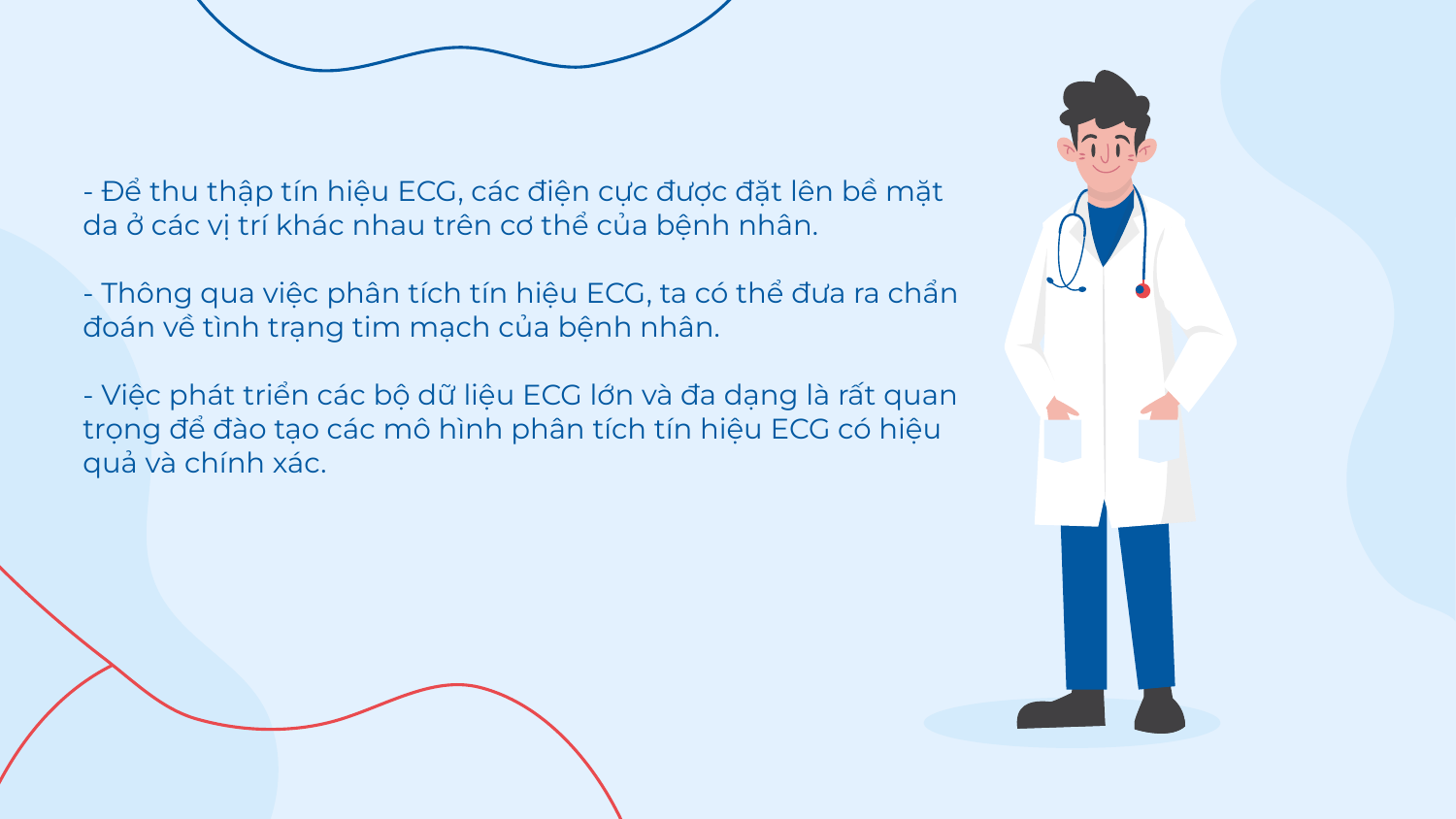

- Để thu thập tín hiệu ECG, các điện cực được đặt lên bề mặt da ở các vị trí khác nhau trên cơ thể của bệnh nhân.

- Thông qua việc phân tích tín hiệu ECG, ta có thể đưa ra chẩn đoán về tình trạng tim mạch của bệnh nhân.

- Việc phát triển các bộ dữ liệu ECG lớn và đa dạng là rất quan trọng để đào tạo các mô hình phân tích tín hiệu ECG có hiệu quả và chính xác.